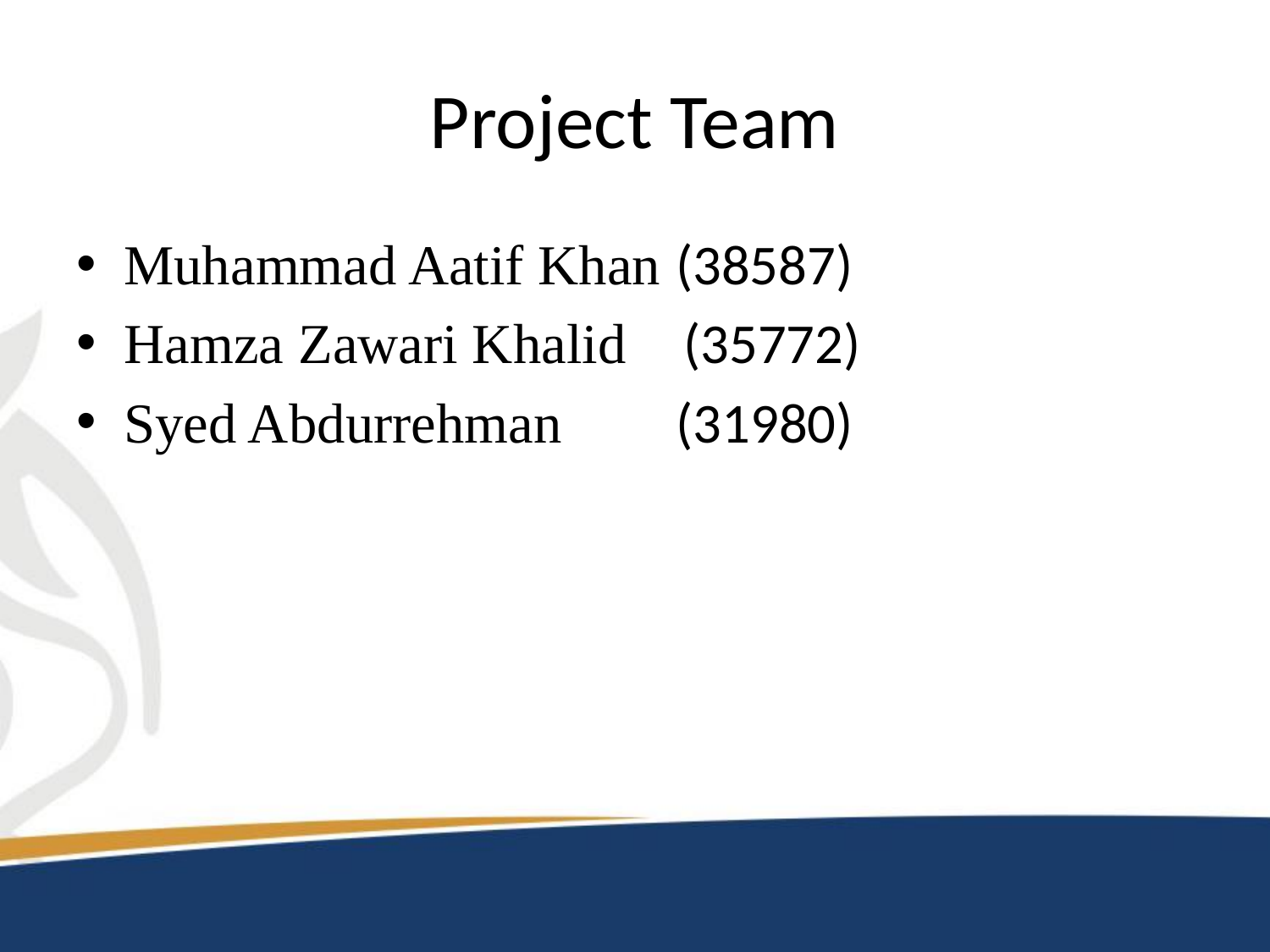

# Project Team
Muhammad Aatif Khan (38587)
Hamza Zawari Khalid    (35772)
Syed Abdurrehman        (31980)